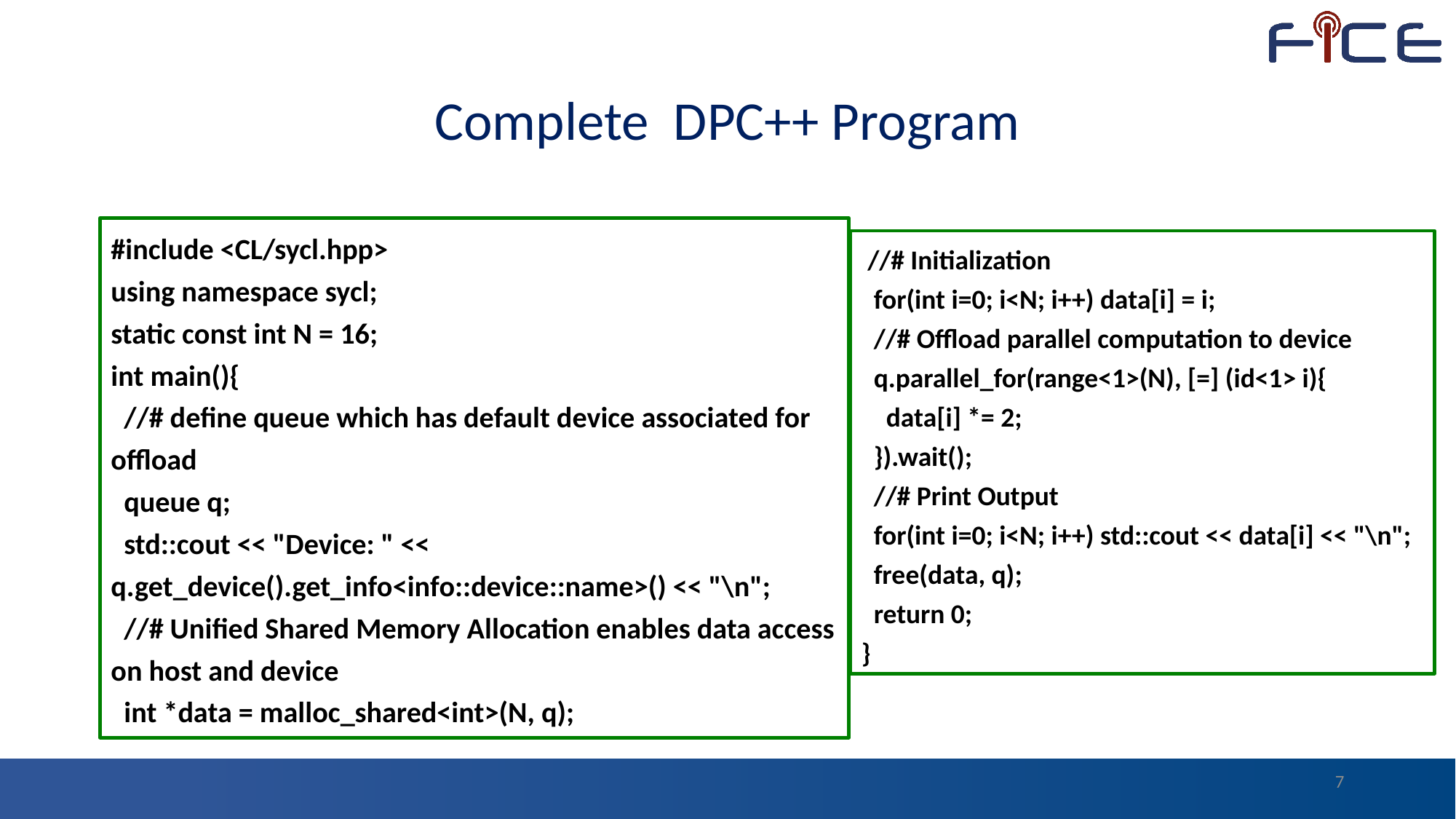

# Complete  DPC++ Program
#include <CL/sycl.hpp>
using namespace sycl;
static const int N = 16;
int main(){
  //# define queue which has default device associated for offload
  queue q;
  std::cout << "Device: " << q.get_device().get_info<info::device::name>() << "\n";
  //# Unified Shared Memory Allocation enables data access on host and device
  int *data = malloc_shared<int>(N, q);

 //# Initialization
  for(int i=0; i<N; i++) data[i] = i;
  //# Offload parallel computation to device
  q.parallel_for(range<1>(N), [=] (id<1> i){
    data[i] *= 2;
  }).wait();
  //# Print Output
  for(int i=0; i<N; i++) std::cout << data[i] << "\n";
  free(data, q);
  return 0;
}
7